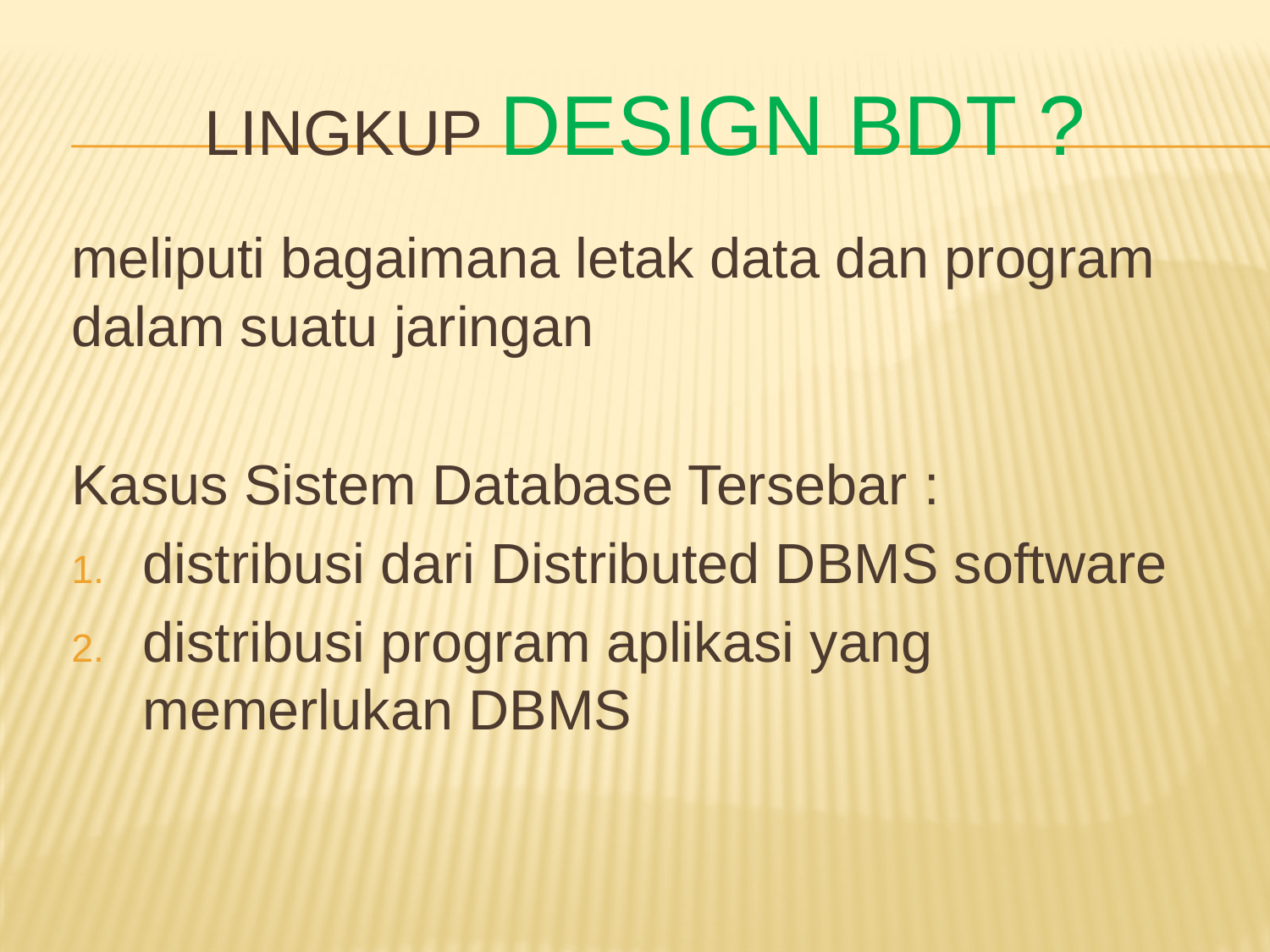

# Lingkup Design BDT ?
meliputi bagaimana letak data dan program dalam suatu jaringan

Kasus Sistem Database Tersebar :
distribusi dari Distributed DBMS software
distribusi program aplikasi yang memerlukan DBMS